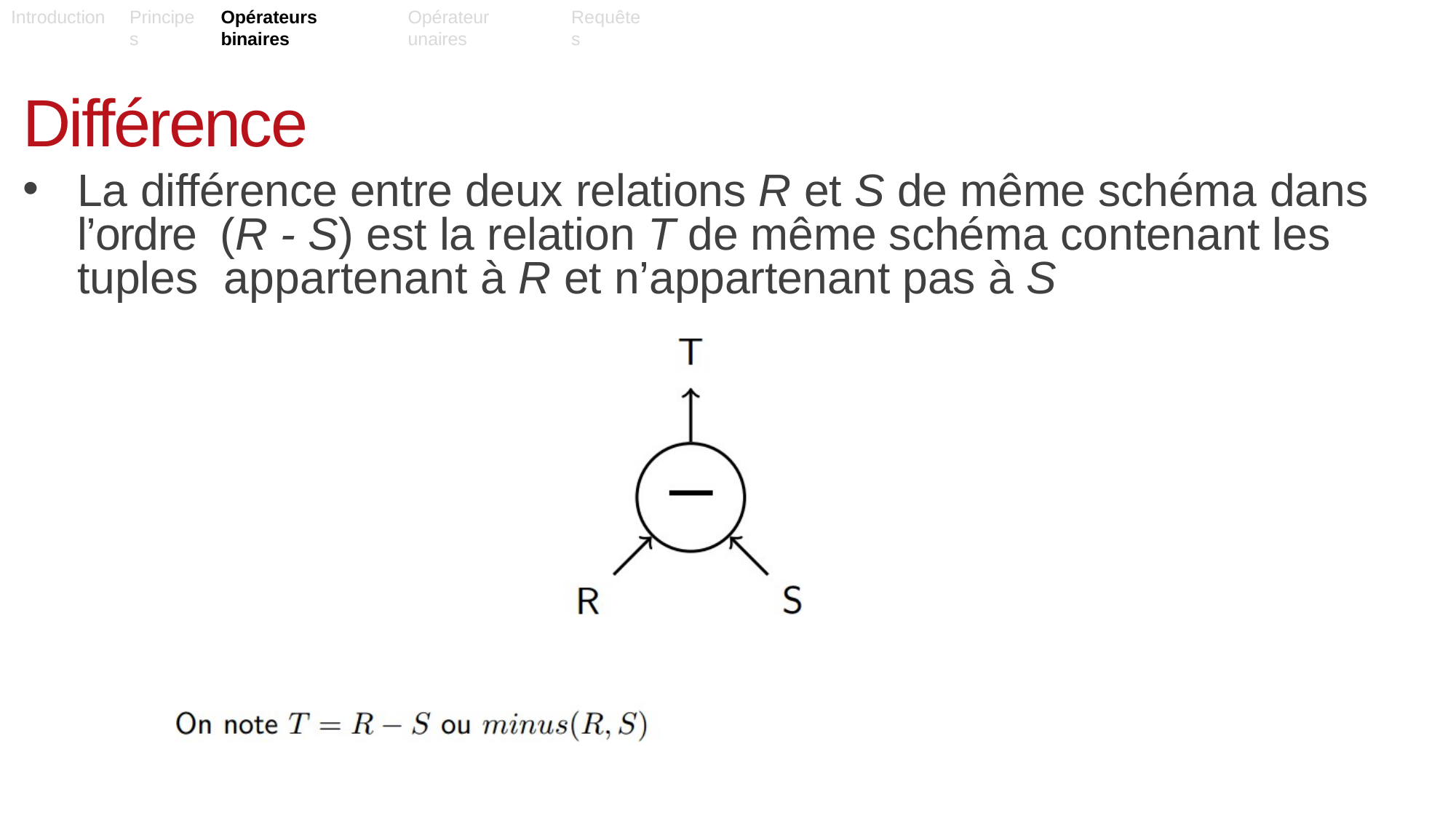

Page 12
Introduction
Principes
Opérateurs binaires
Opérateur unaires
Requêtes
Différence
La différence entre deux relations R et S de même schéma dans l’ordre  (R - S) est la relation T de même schéma contenant les tuples  appartenant à R et n’appartenant pas à S

ACSI
INSY2S